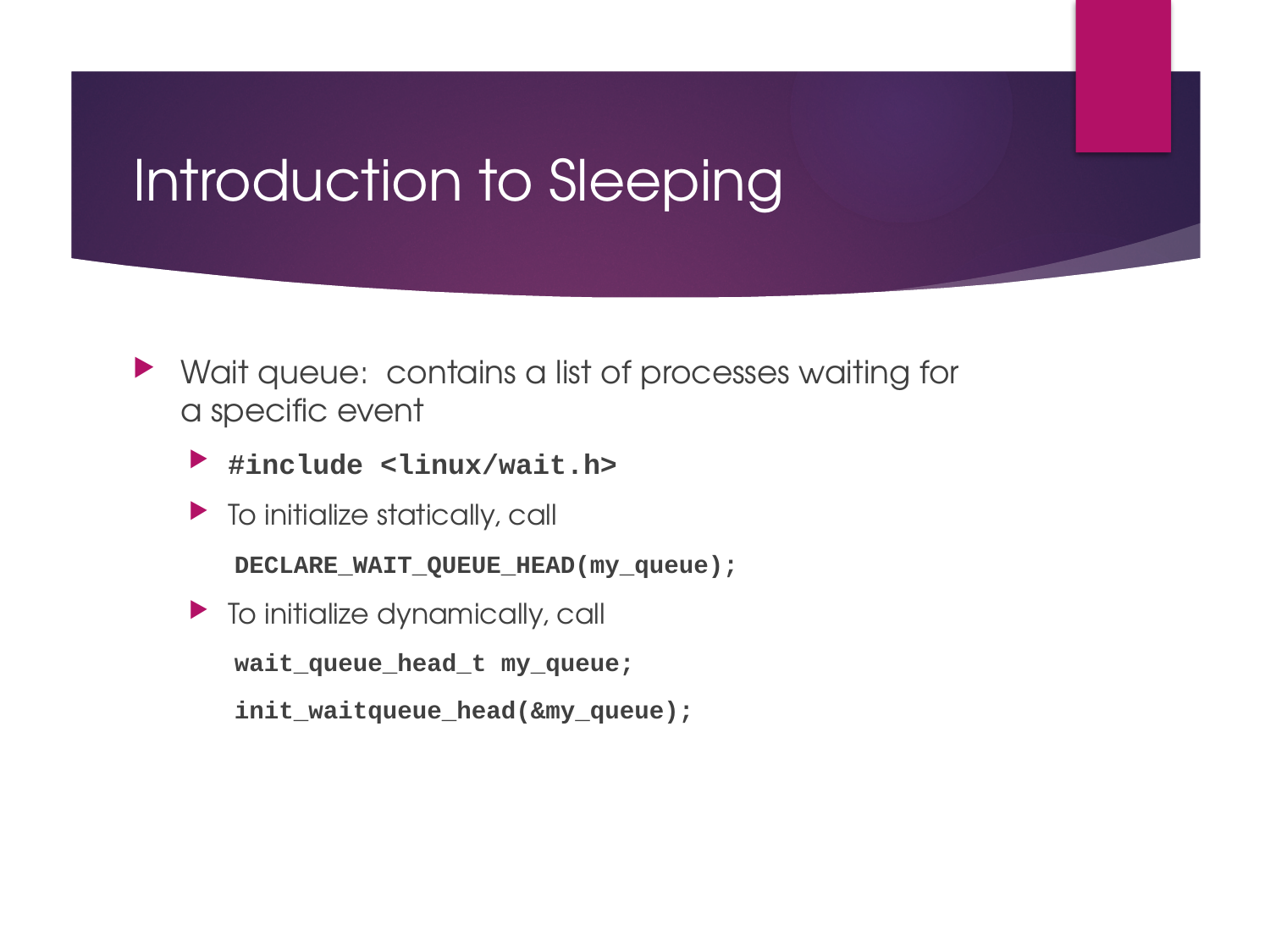

# Introduction to Sleeping
Wait queue:  contains a list of processes waiting for a specific event
#include <linux/wait.h>
To initialize statically, call
DECLARE_WAIT_QUEUE_HEAD(my_queue);
To initialize dynamically, call
wait_queue_head_t my_queue;
init_waitqueue_head(&my_queue);